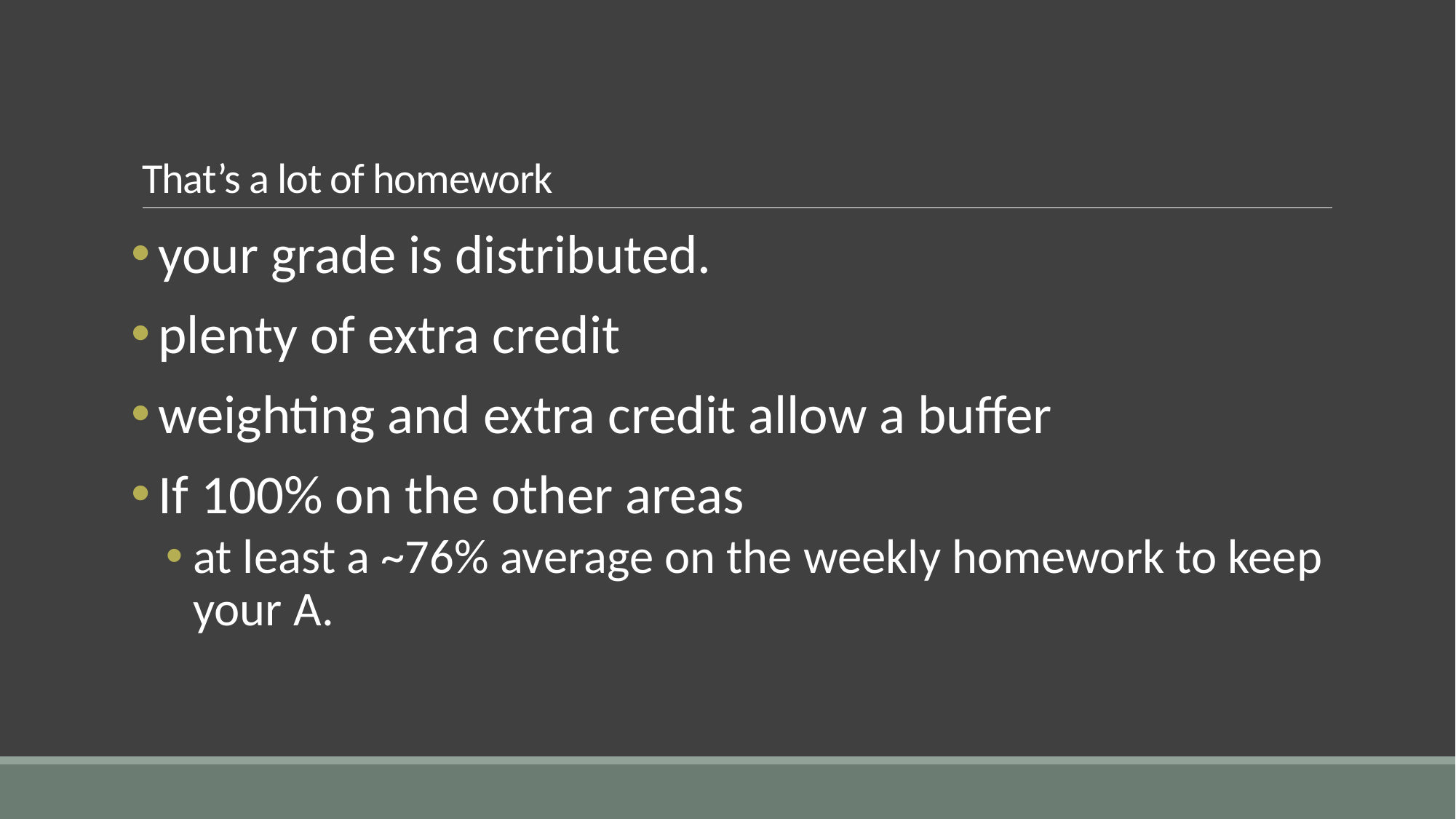

# That’s a lot of homework
your grade is distributed.
plenty of extra credit
weighting and extra credit allow a buffer
If 100% on the other areas
at least a ~76% average on the weekly homework to keep your A.